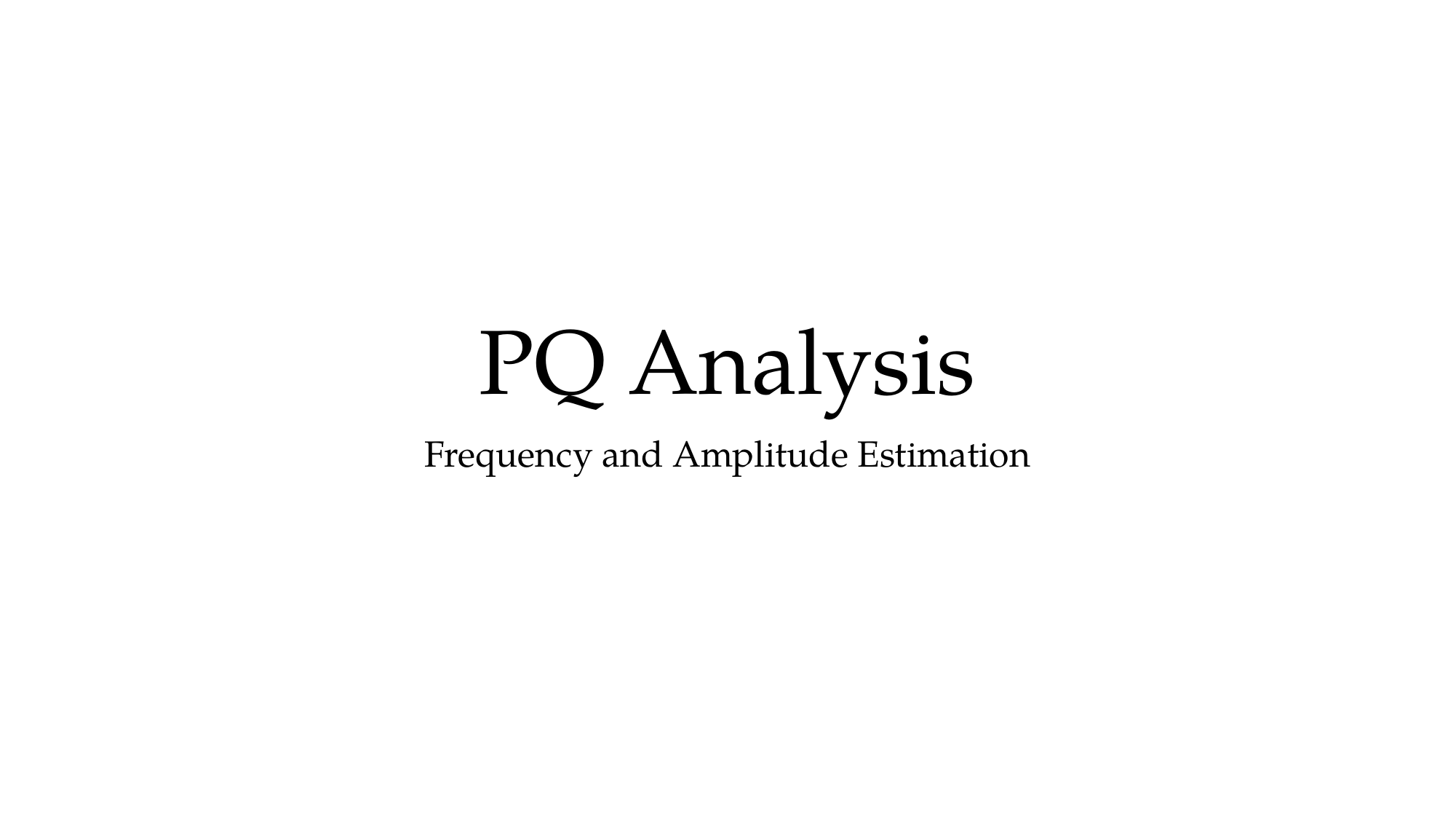

# PQ Analysis
Frequency and Amplitude Estimation